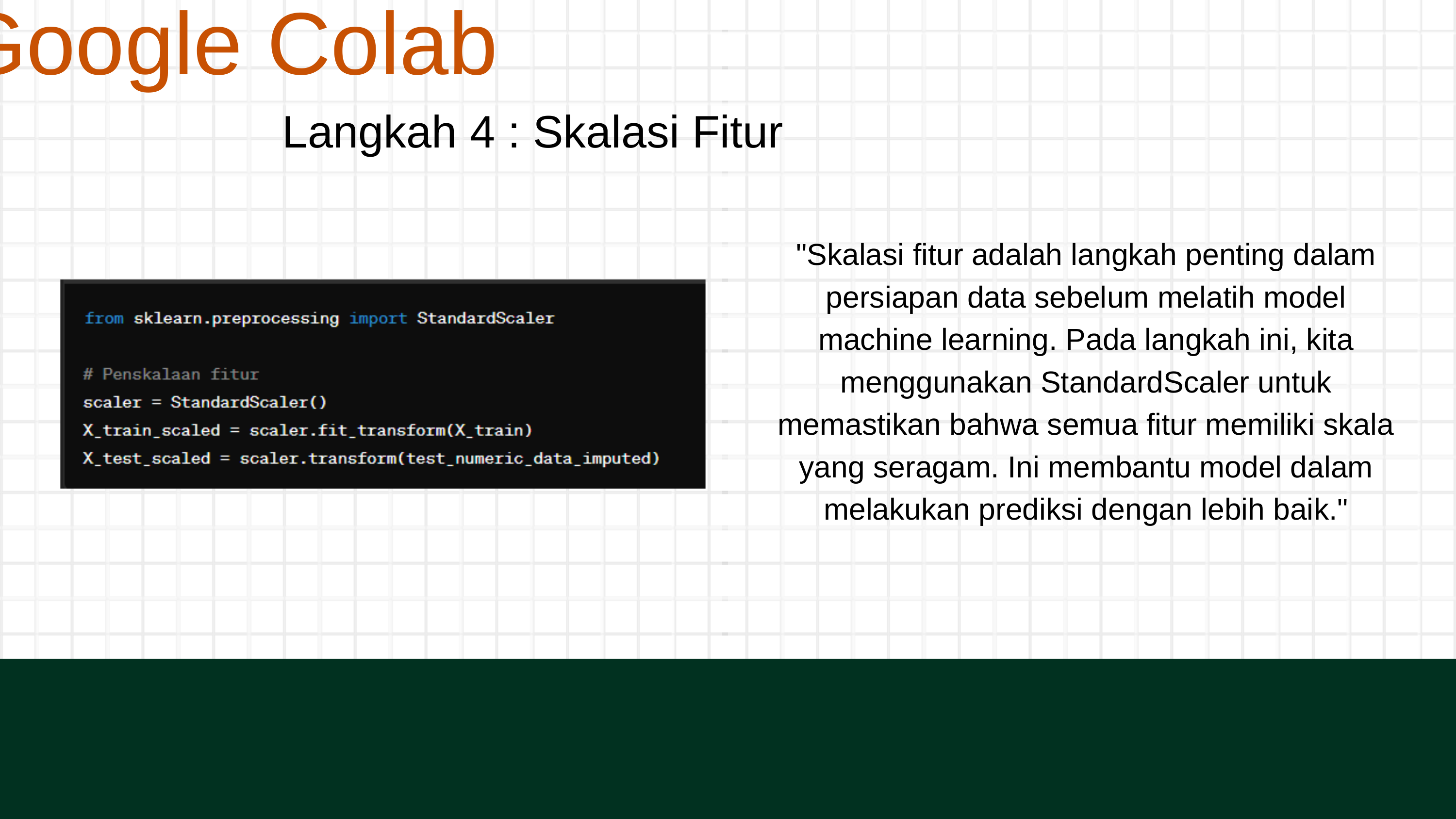

Google Colab
Langkah 4 : Skalasi Fitur
"Skalasi fitur adalah langkah penting dalam persiapan data sebelum melatih model machine learning. Pada langkah ini, kita menggunakan StandardScaler untuk memastikan bahwa semua fitur memiliki skala yang seragam. Ini membantu model dalam melakukan prediksi dengan lebih baik."